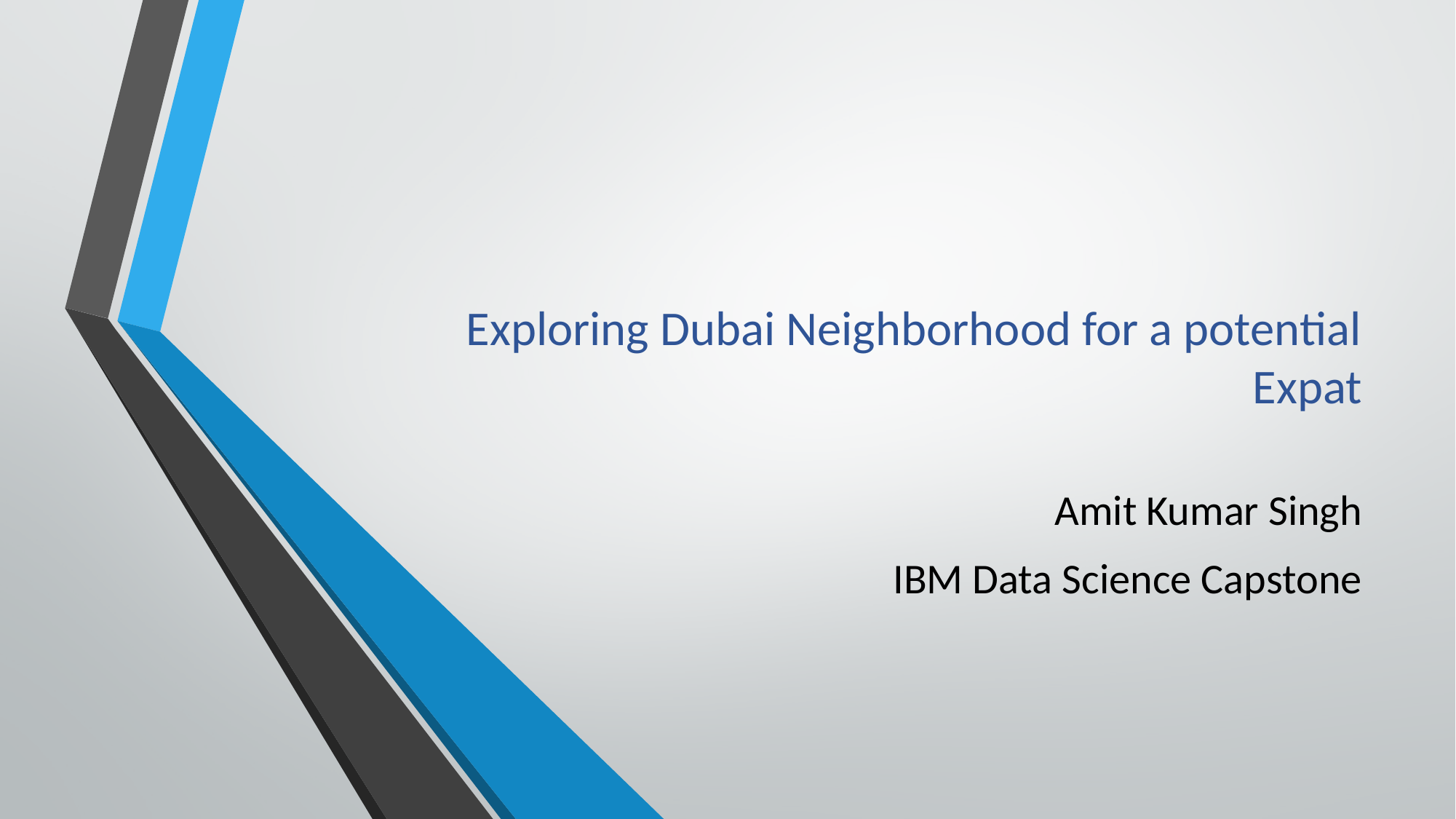

# Exploring Dubai Neighborhood for a potential Expat
Amit Kumar Singh
IBM Data Science Capstone